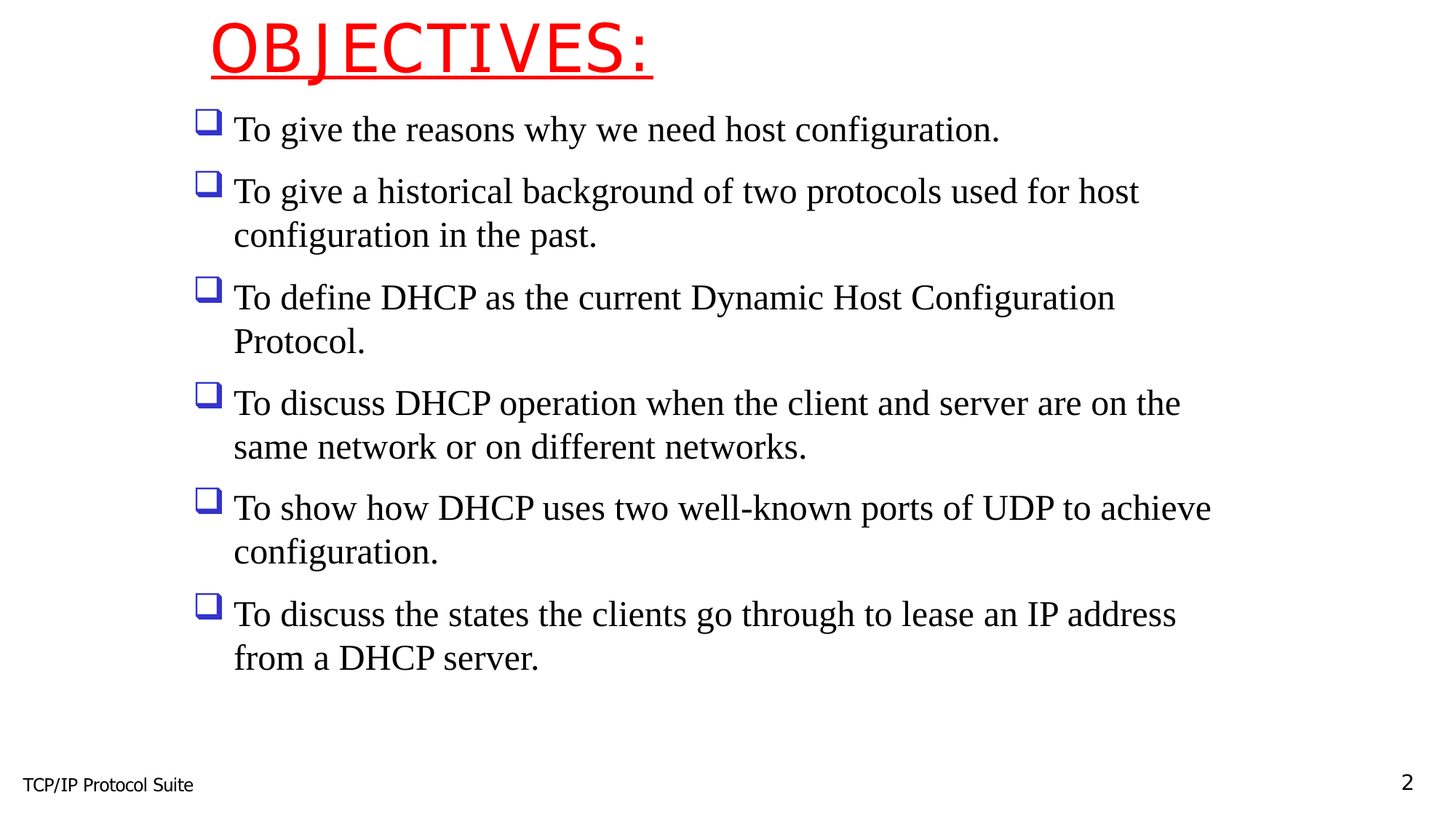

# OBJECTIVES:
To give the reasons why we need host configuration.
To give a historical background of two protocols used for host configuration in the past.
To define DHCP as the current Dynamic Host Configuration Protocol.
To discuss DHCP operation when the client and server are on the same network or on different networks.
To show how DHCP uses two well-known ports of UDP to achieve configuration.
To discuss the states the clients go through to lease an IP address from a DHCP server.
2
TCP/IP Protocol Suite